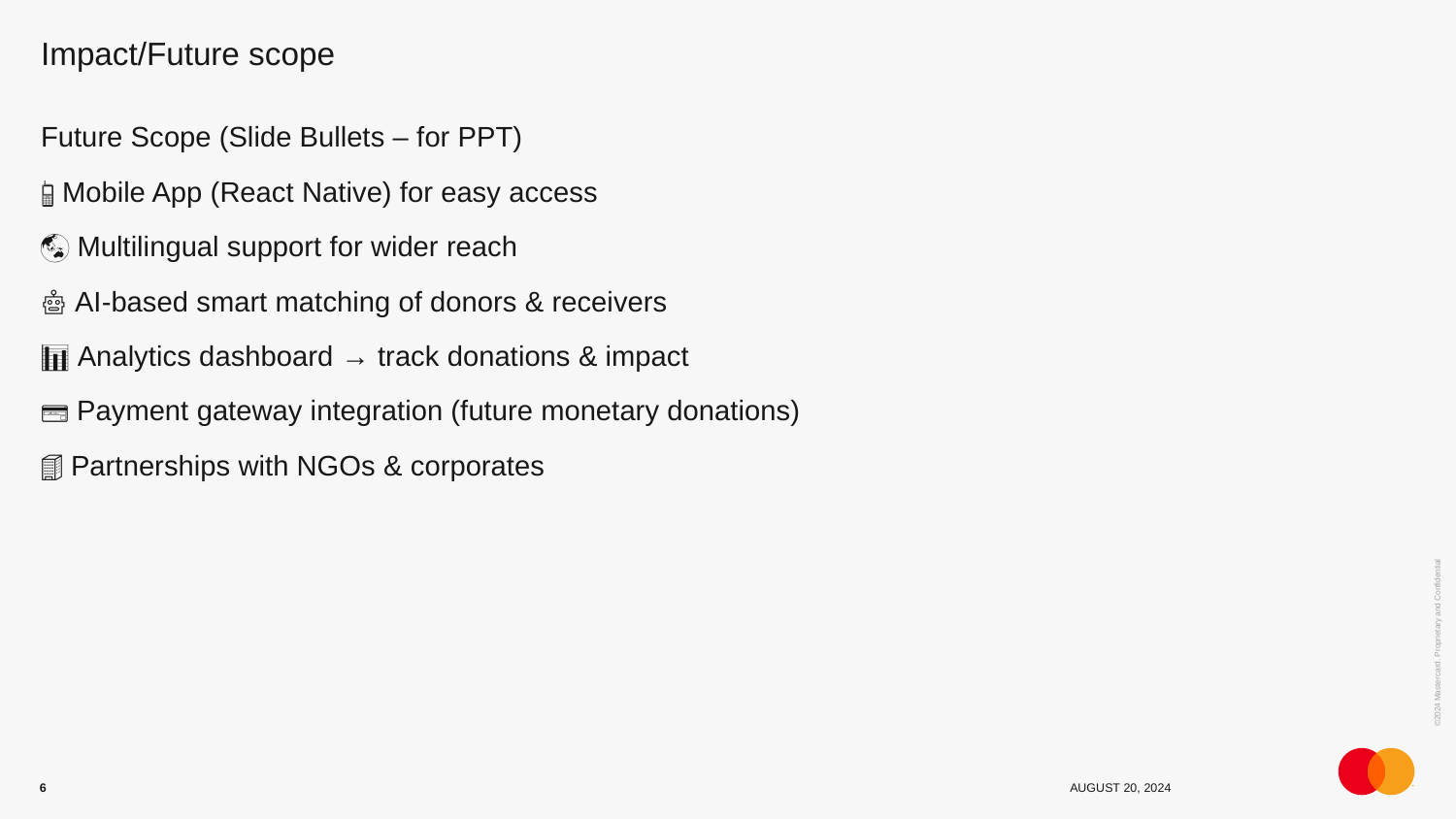

# Impact/Future scope
Future Scope (Slide Bullets – for PPT)
📱 Mobile App (React Native) for easy access
🌏 Multilingual support for wider reach
🤖 AI-based smart matching of donors & receivers
📊 Analytics dashboard → track donations & impact
💳 Payment gateway integration (future monetary donations)
🏢 Partnerships with NGOs & corporates
6

August 20, 2024